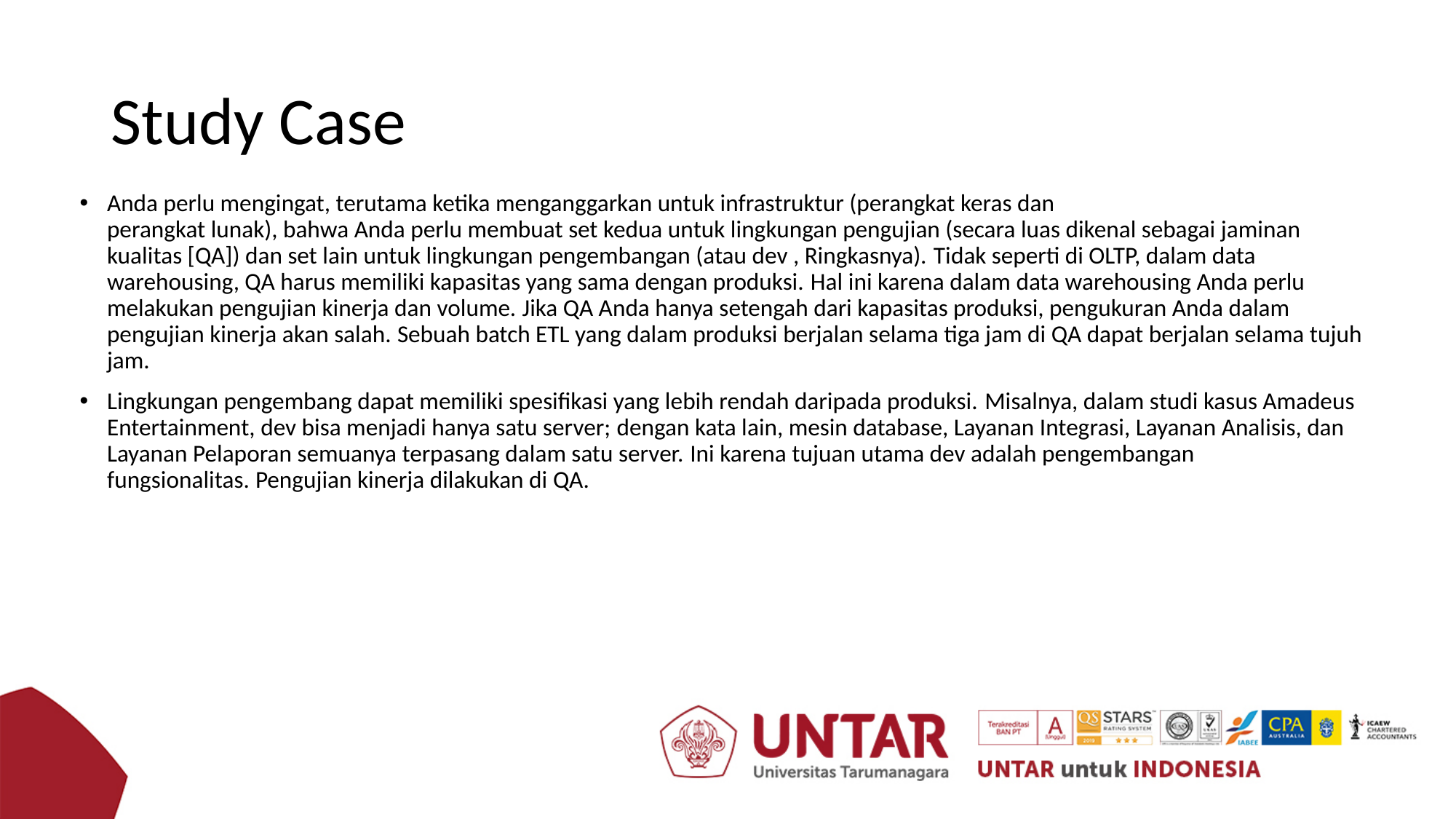

# Study Case
Anda perlu mengingat, terutama ketika menganggarkan untuk infrastruktur (perangkat keras dan
perangkat lunak), bahwa Anda perlu membuat set kedua untuk lingkungan pengujian (secara luas dikenal sebagai jaminan kualitas [QA]) dan set lain untuk lingkungan pengembangan (atau dev , Ringkasnya). Tidak seperti di OLTP, dalam data warehousing, QA harus memiliki kapasitas yang sama dengan produksi. Hal ini karena dalam data warehousing Anda perlu melakukan pengujian kinerja dan volume. Jika QA Anda hanya setengah dari kapasitas produksi, pengukuran Anda dalam pengujian kinerja akan salah. Sebuah batch ETL yang dalam produksi berjalan selama tiga jam di QA dapat berjalan selama tujuh jam.
Lingkungan pengembang dapat memiliki spesifikasi yang lebih rendah daripada produksi. Misalnya, dalam studi kasus Amadeus Entertainment, dev bisa menjadi hanya satu server; dengan kata lain, mesin database, Layanan Integrasi, Layanan Analisis, dan Layanan Pelaporan semuanya terpasang dalam satu server. Ini karena tujuan utama dev adalah pengembangan fungsionalitas. Pengujian kinerja dilakukan di QA.